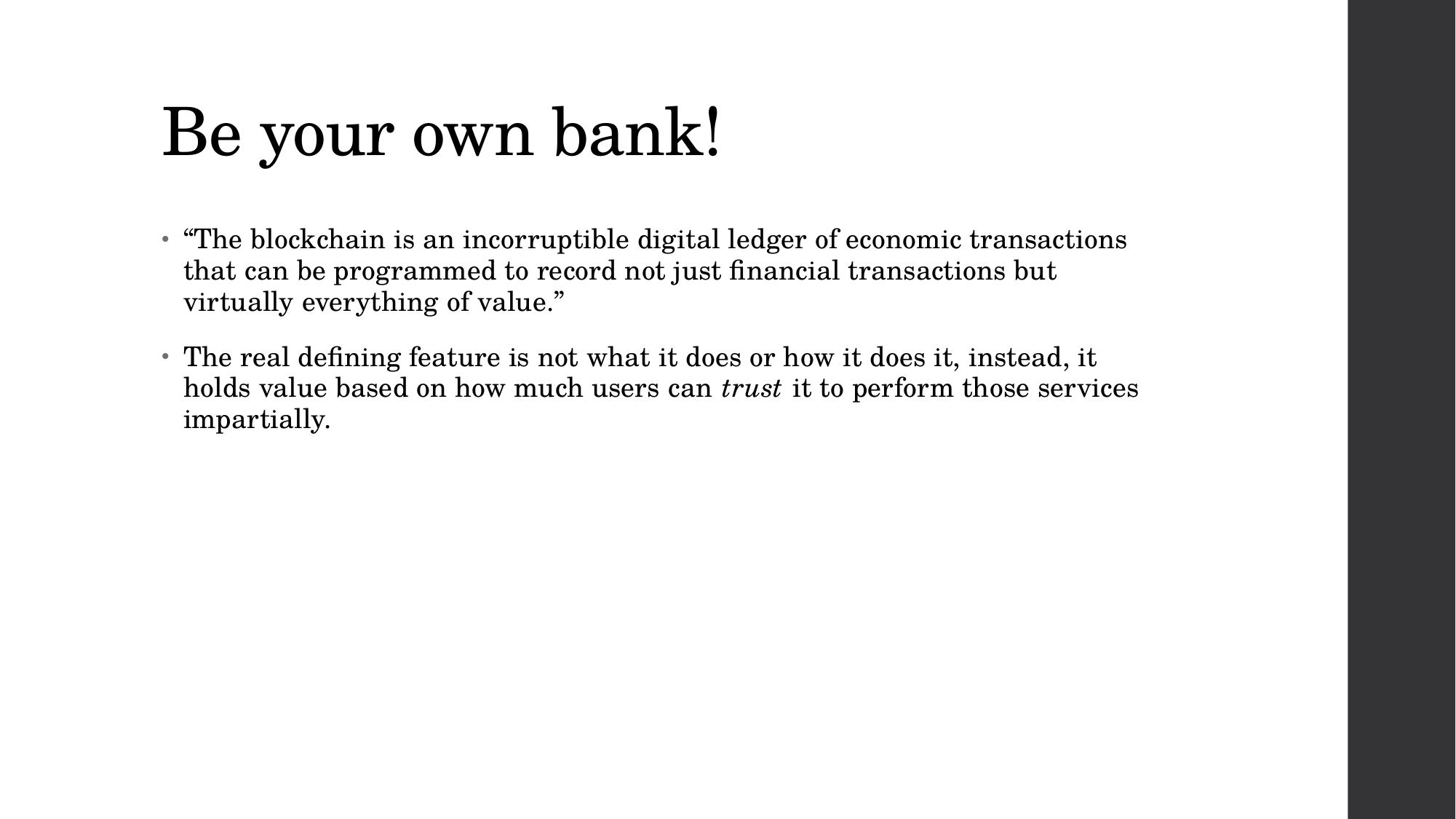

# Be your own bank!
“The blockchain is an incorruptible digital ledger of economic transactions that can be programmed to record not just financial transactions but virtually everything of value.”
The real defining feature is not what it does or how it does it, instead, it holds value based on how much users can trust it to perform those services impartially.